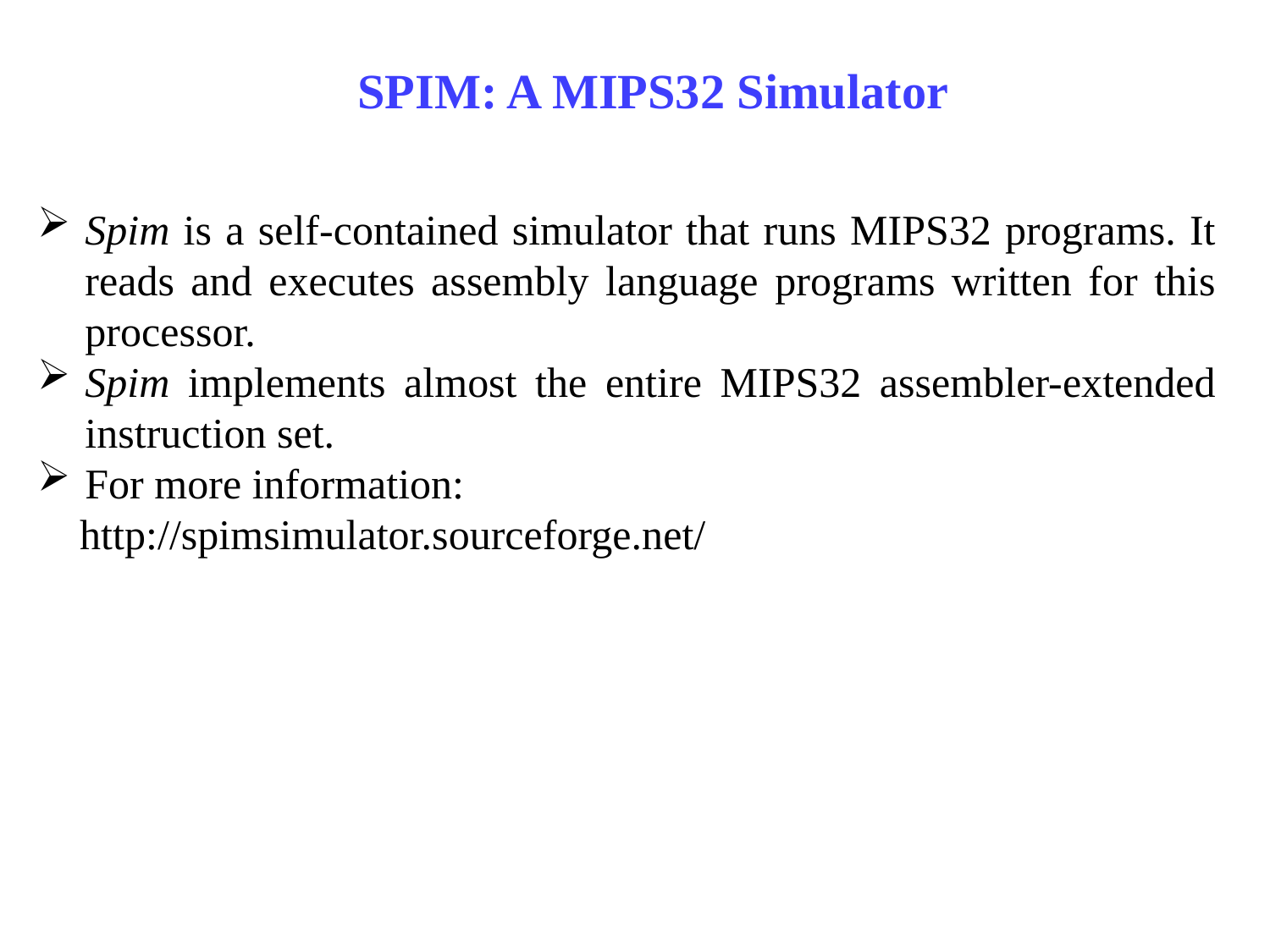

SPIM: A MIPS32 Simulator
Spim is a self-contained simulator that runs MIPS32 programs. It reads and executes assembly language programs written for this processor.
Spim implements almost the entire MIPS32 assembler-extended instruction set.
For more information:
    http://spimsimulator.sourceforge.net/